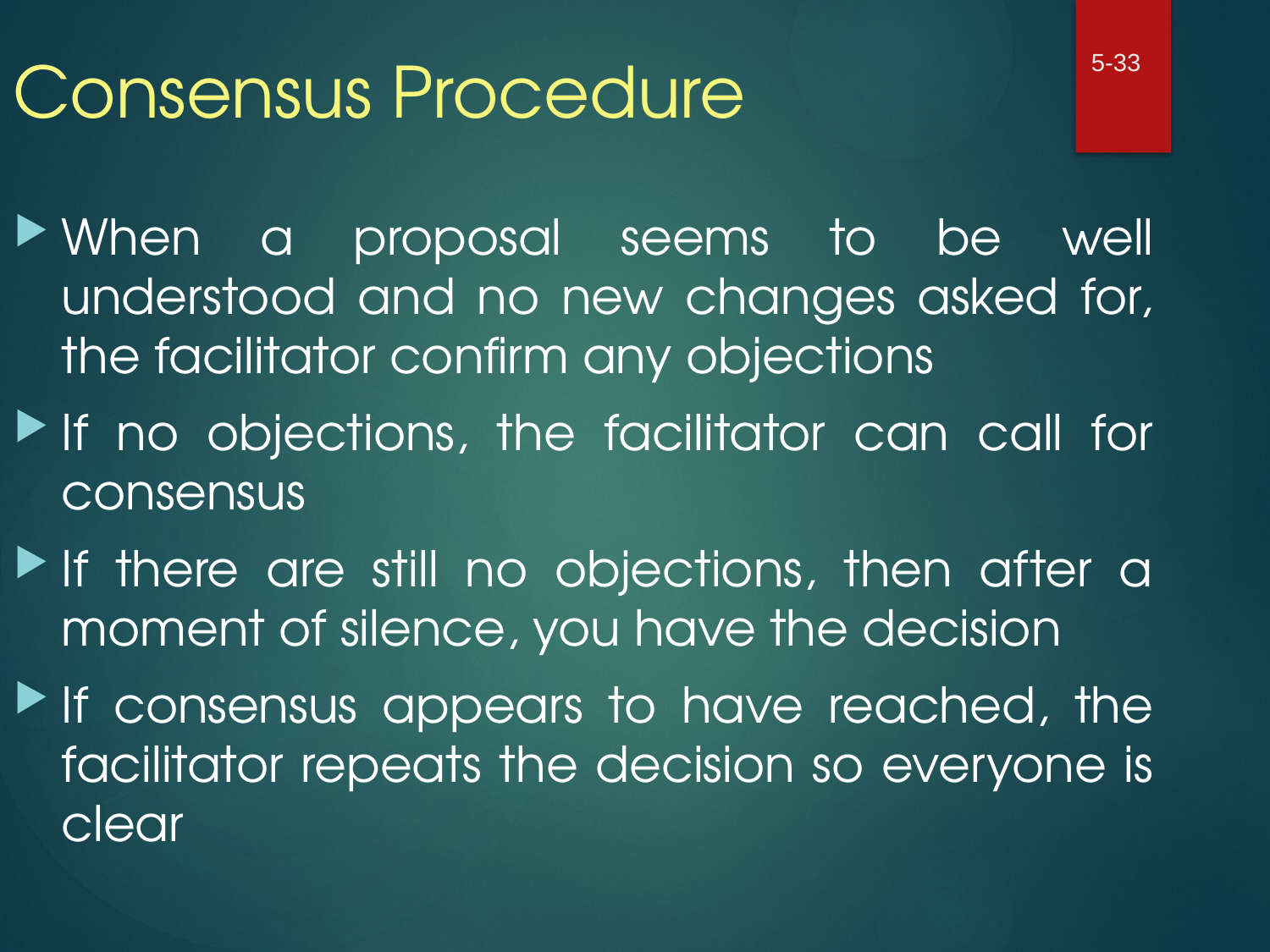

# Consensus Procedure
5-33
When a proposal seems to be well understood and no new changes asked for, the facilitator confirm any objections
If no objections, the facilitator can call for consensus
If there are still no objections, then after a moment of silence, you have the decision
If consensus appears to have reached, the facilitator repeats the decision so everyone is clear